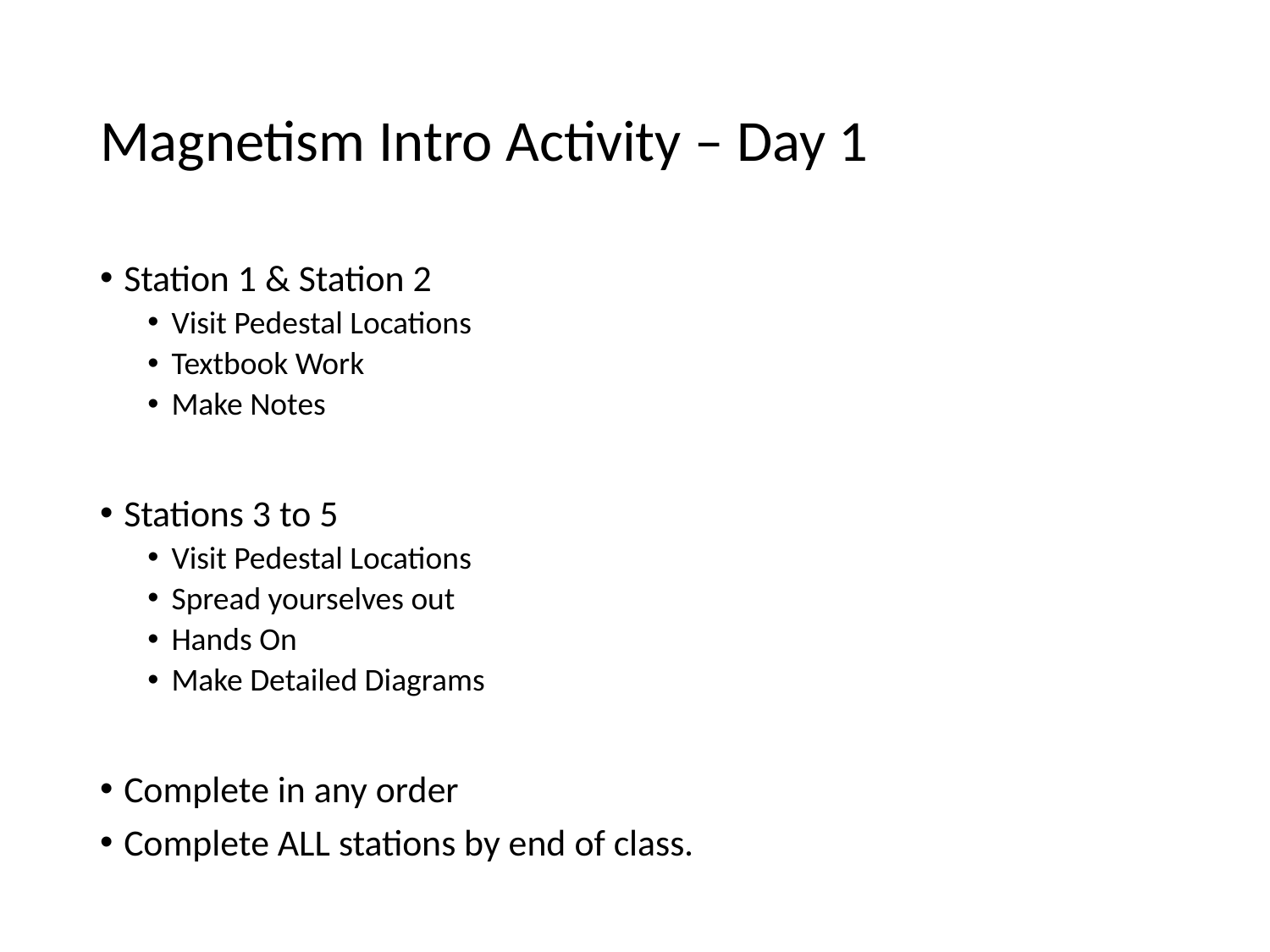

# Magnetism Intro Activity – Day 1
Station 1 & Station 2
Visit Pedestal Locations
Textbook Work
Make Notes

Stations 3 to 5
Visit Pedestal Locations
Spread yourselves out
Hands On
Make Detailed Diagrams

Complete in any order
Complete ALL stations by end of class.